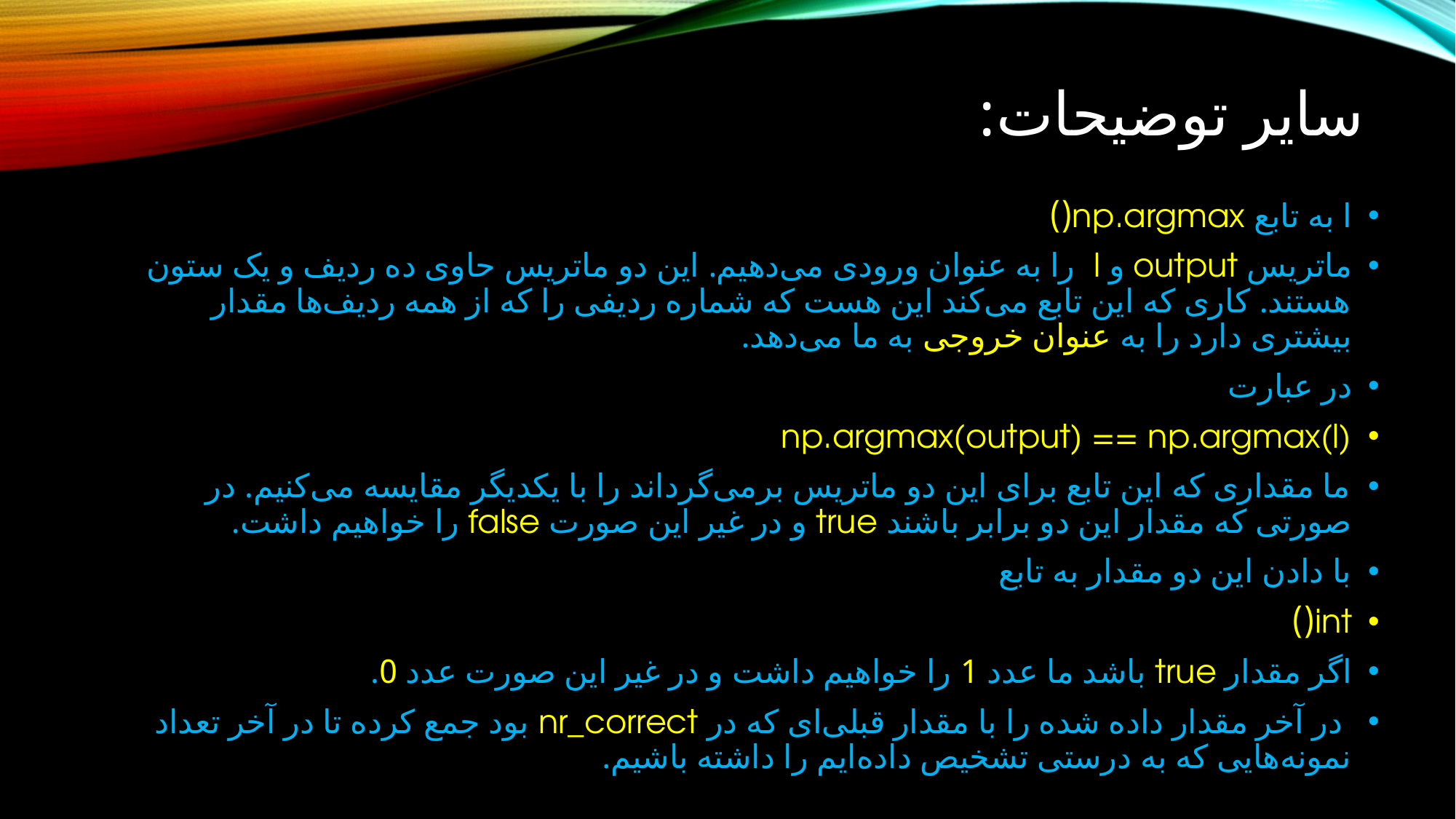

# سایر توضیحات:
ا به تابع np.argmax()
ماتریس output و l  را به عنوان ورودی می‌دهیم. این دو ماتریس حاوی ده ردیف و یک ستون هستند. کاری که این تابع می‌کند این هست که شماره ردیفی را که از همه ردیف‌ها مقدار بیشتری دارد را به عنوان خروجی به ما می‌دهد.
در عبارت
np.argmax(output) == np.argmax(l)
ما مقداری که این تابع برای این دو ماتریس برمی‌گرداند را با یکدیگر مقایسه می‌کنیم. در صورتی که مقدار این دو برابر باشند true و در غیر این‌ صورت false را خواهیم داشت.
با دادن این دو مقدار به تابع
int()
اگر مقدار true باشد ما عدد 1 را خواهیم داشت و در غیر این صورت عدد 0.
 در آخر مقدار داده شده را با مقدار قبلی‌ای که در nr_correct بود جمع کرده تا در آخر تعداد نمونه‌هایی که به درستی تشخیص داده‌ایم را داشته باشیم.